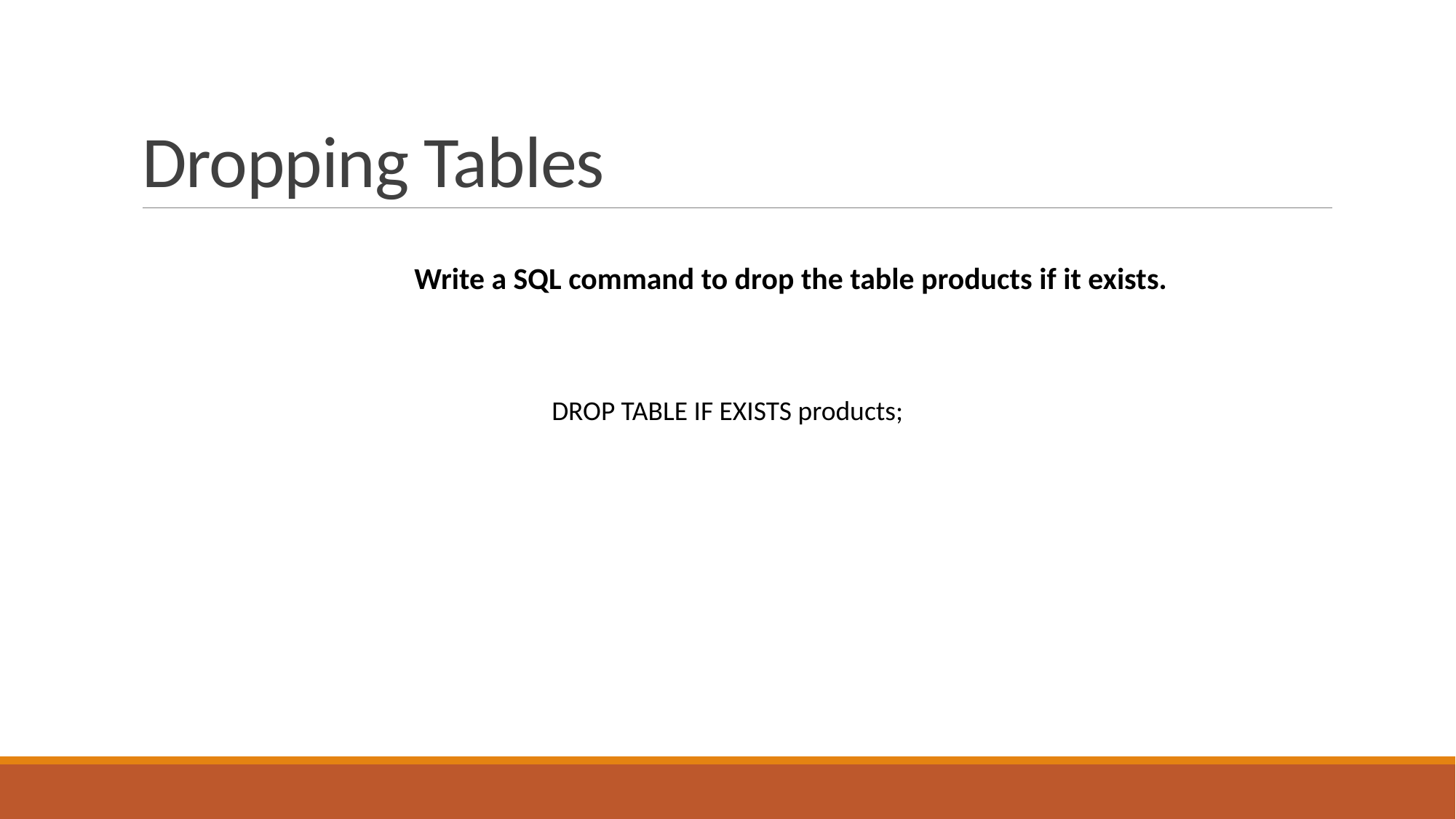

# Dropping Tables
Write a SQL command to drop the table products if it exists.
DROP TABLE IF EXISTS products;